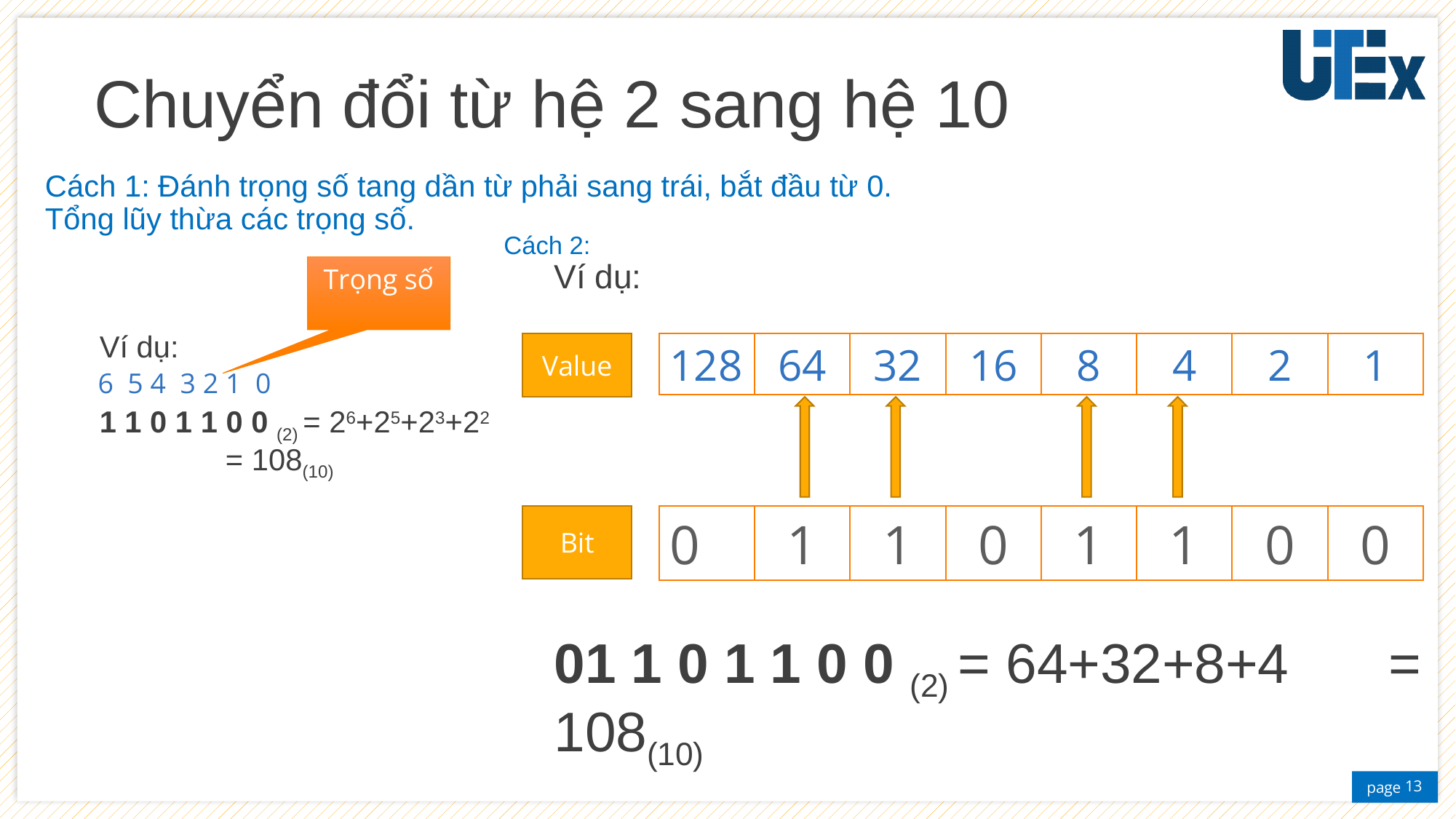

# Chuyển đổi từ hệ 2 sang hệ 10
Cách 1: Đánh trọng số tang dần từ phải sang trái, bắt đầu từ 0. Tổng lũy thừa các trọng số.

Ví dụ:

1 1 0 1 1 0 0 (2) = 26+25+23+22					  = 108(10)

Cách 2:
Ví dụ:

01 1 0 1 1 0 0 (2) = 64+32+8+4					  = 108(10)
Trọng số
Value
128
64
32
16
8
4
2
1
6  5 4  3 2 1  0

Bit
0
1
1
0
1
1
0
0
13